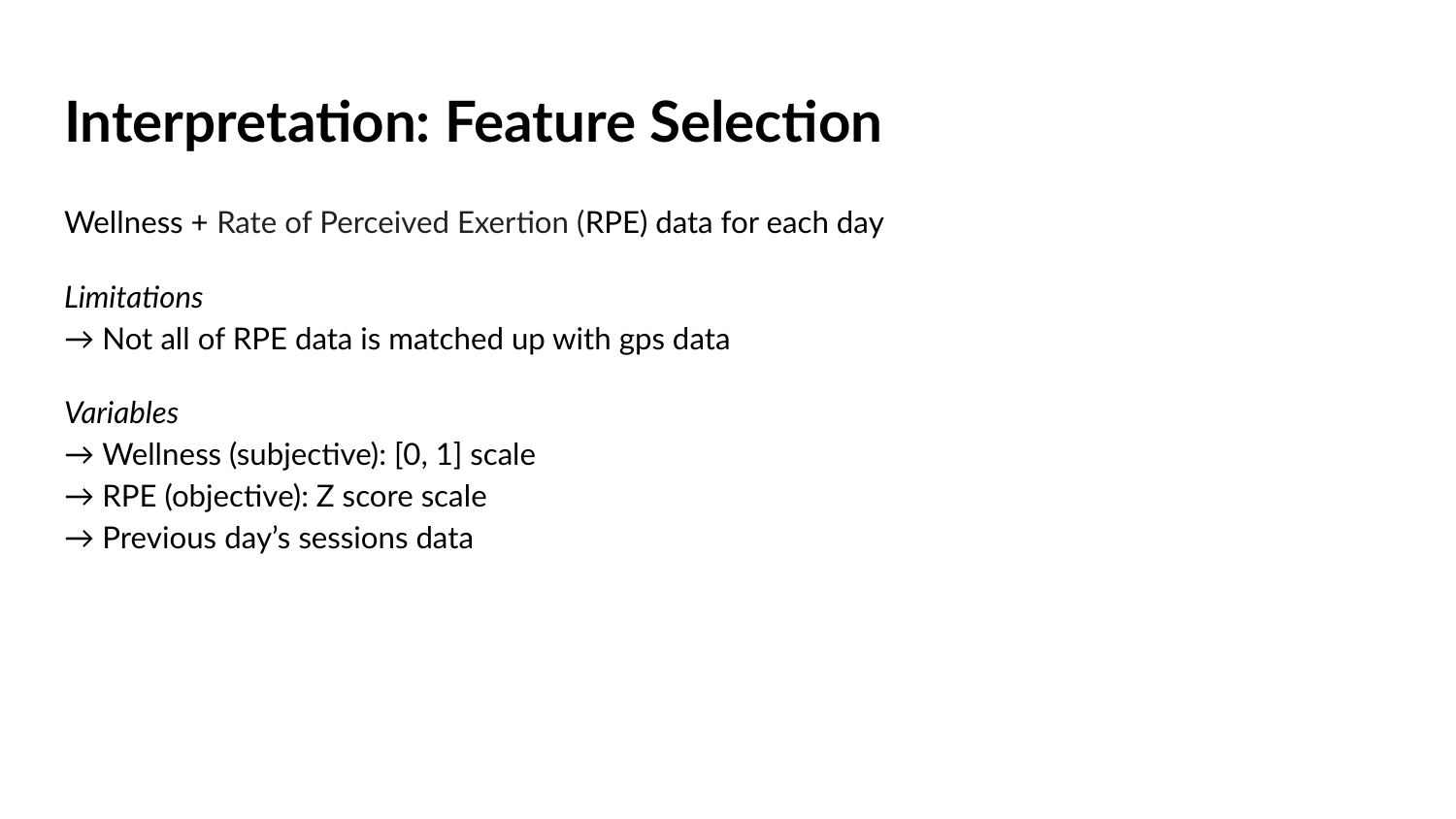

# Interpretation: Feature Selection
Wellness + Rate of Perceived Exertion (RPE) data for each day
Limitations
→ Not all of RPE data is matched up with gps data
Variables
→ Wellness (subjective): [0, 1] scale
→ RPE (objective): Z score scale
→ Previous day’s sessions data